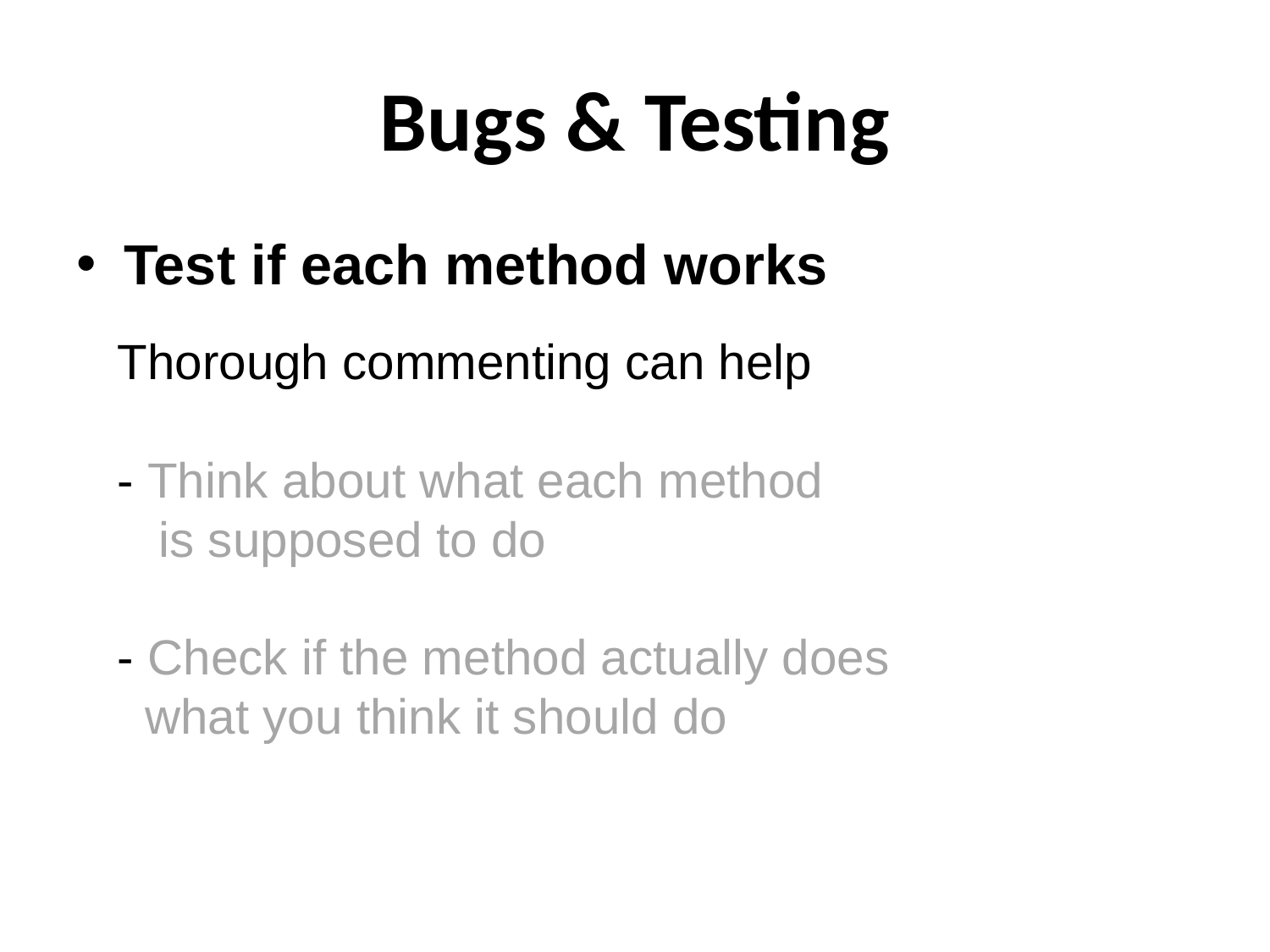

# Bugs & Testing
Test if each method works

   Thorough commenting can help

   - Think about what each method
      is supposed to do

   - Check if the method actually does
     what you think it should do